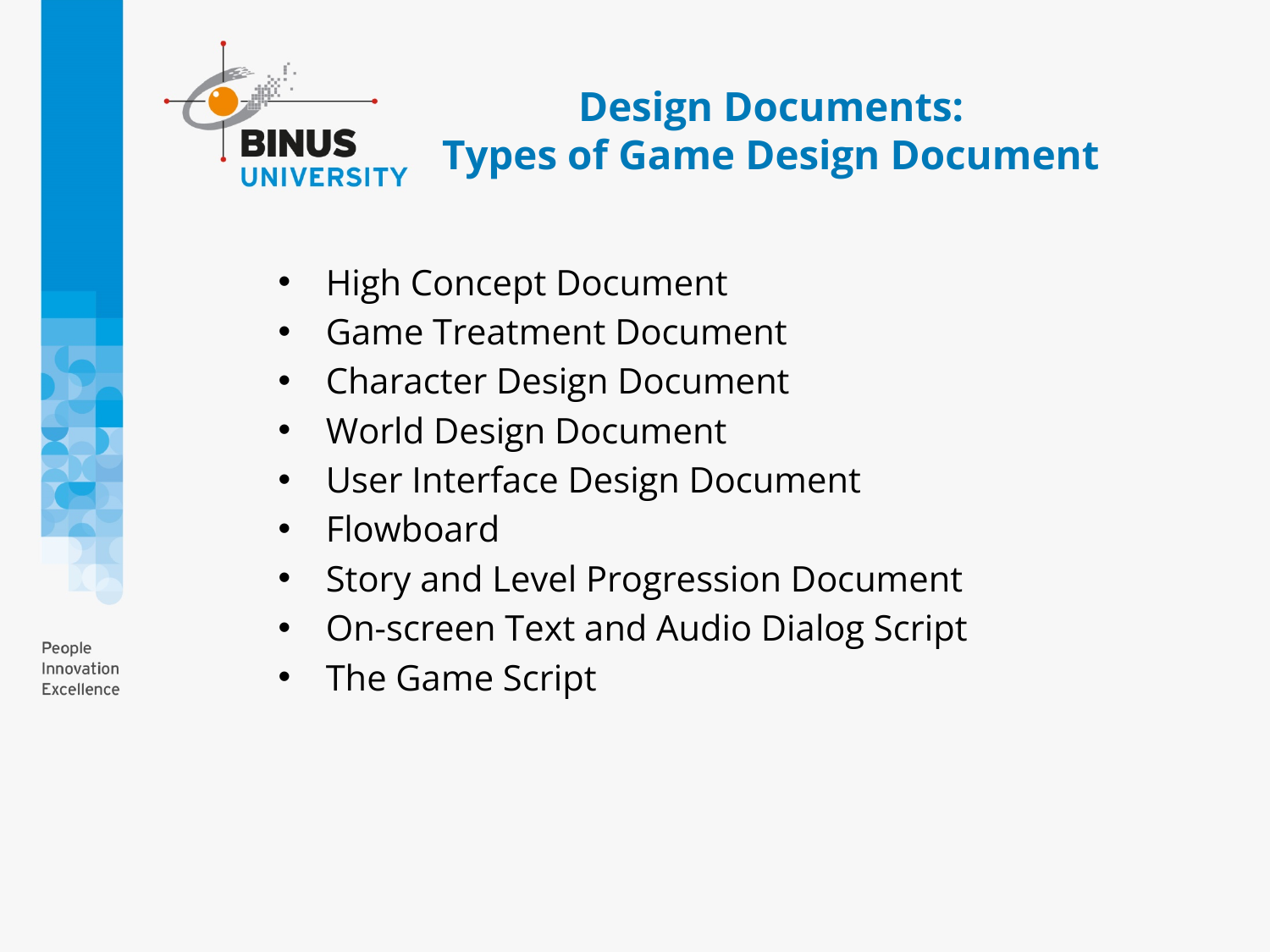

# Design Documents: Types of Game Design Document
High Concept Document
Game Treatment Document
Character Design Document
World Design Document
User Interface Design Document
Flowboard
Story and Level Progression Document
On-screen Text and Audio Dialog Script
The Game Script